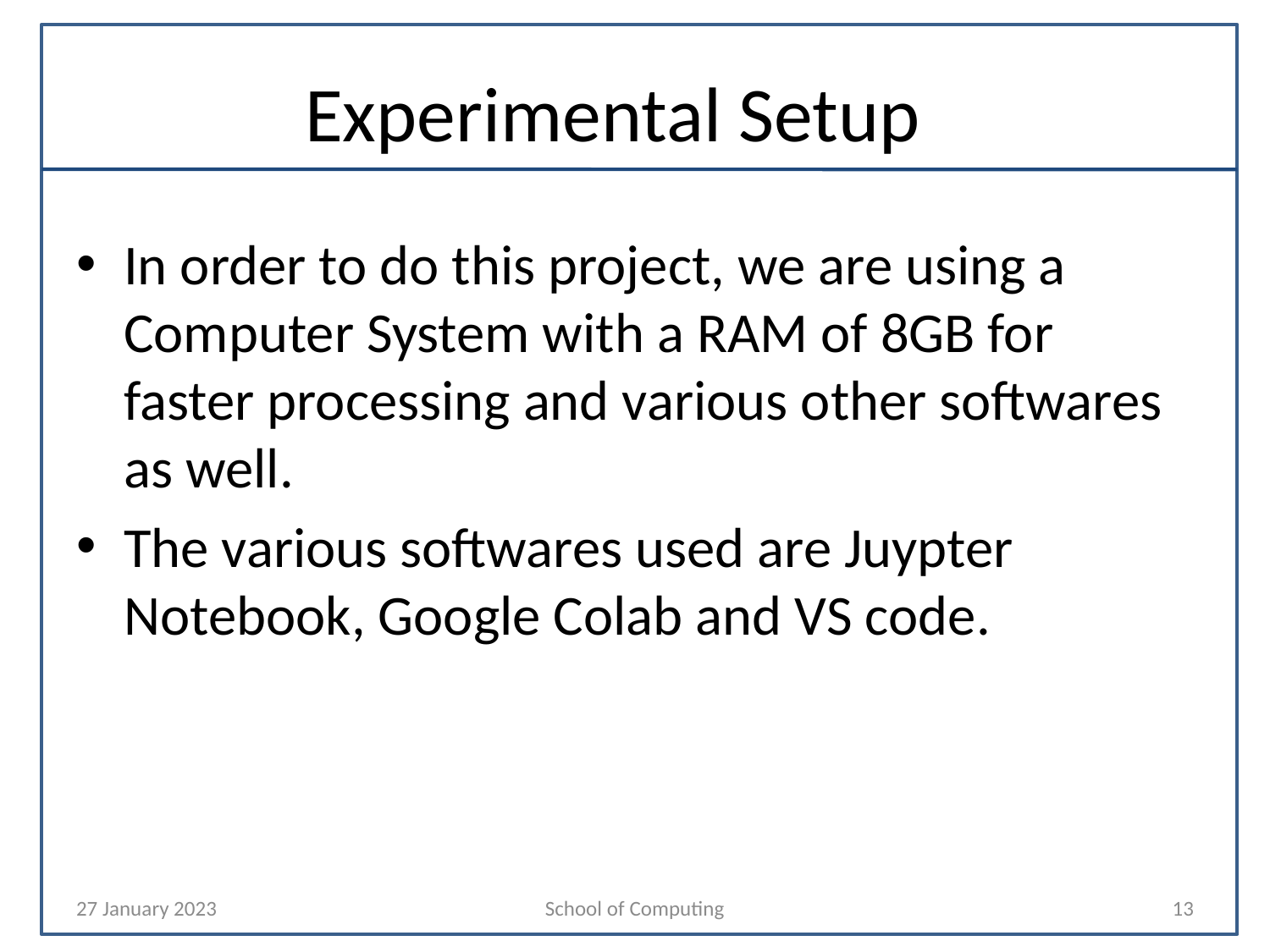

# Experimental Setup
In order to do this project, we are using a Computer System with a RAM of 8GB for faster processing and various other softwares as well.
The various softwares used are Juypter Notebook, Google Colab and VS code.
27 January 2023
School of Computing
13